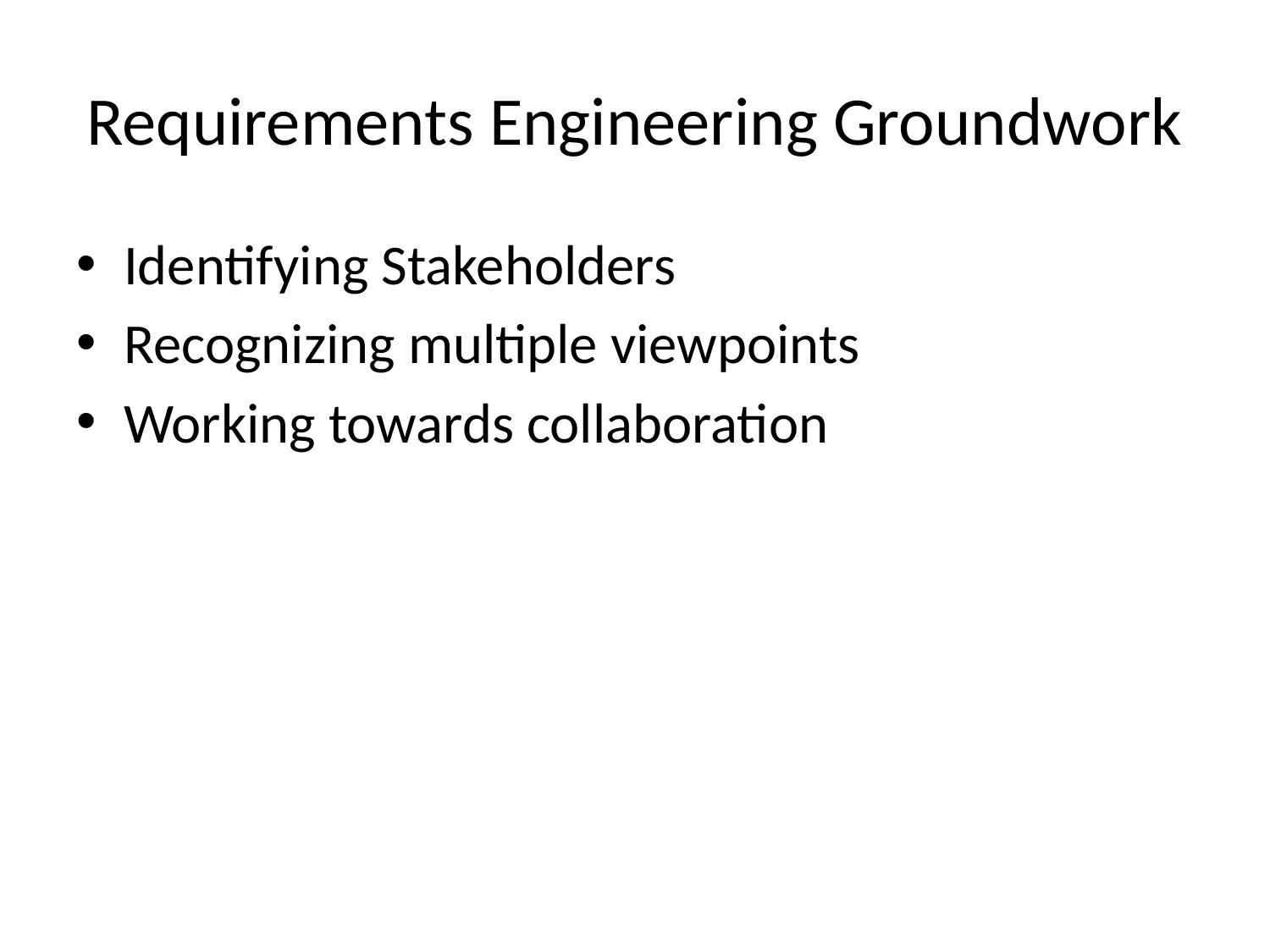

# Requirements Engineering Groundwork
Identifying Stakeholders
Recognizing multiple viewpoints
Working towards collaboration